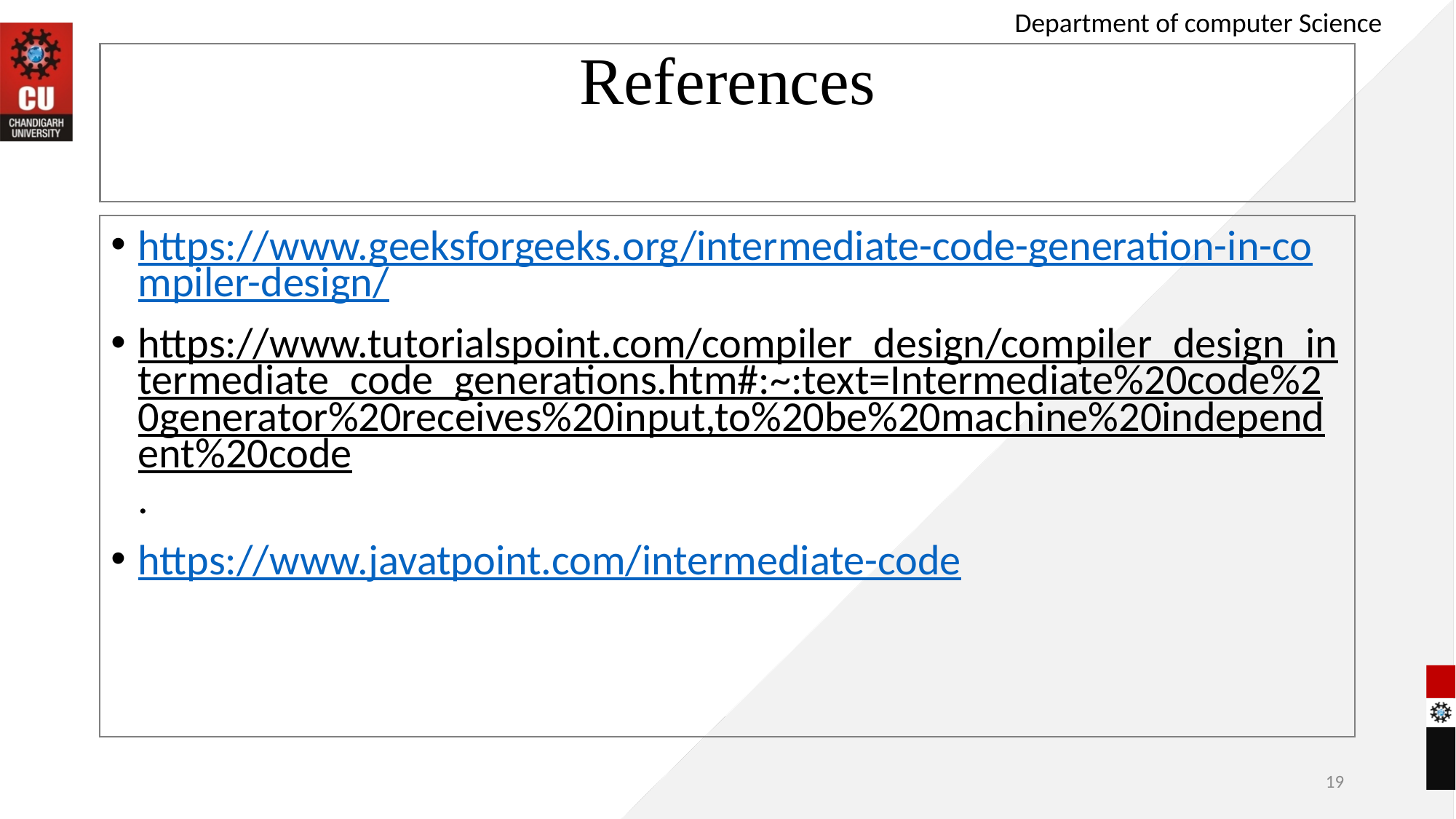

Department of computer Science
# References

https://www.geeksforgeeks.org/intermediate-code-generation-in-compiler-design/
https://www.tutorialspoint.com/compiler_design/compiler_design_intermediate_code_generations.htm#:~:text=Intermediate%20code%20generator%20receives%20input,to%20be%20machine%20independent%20code.
https://www.javatpoint.com/intermediate-code

19